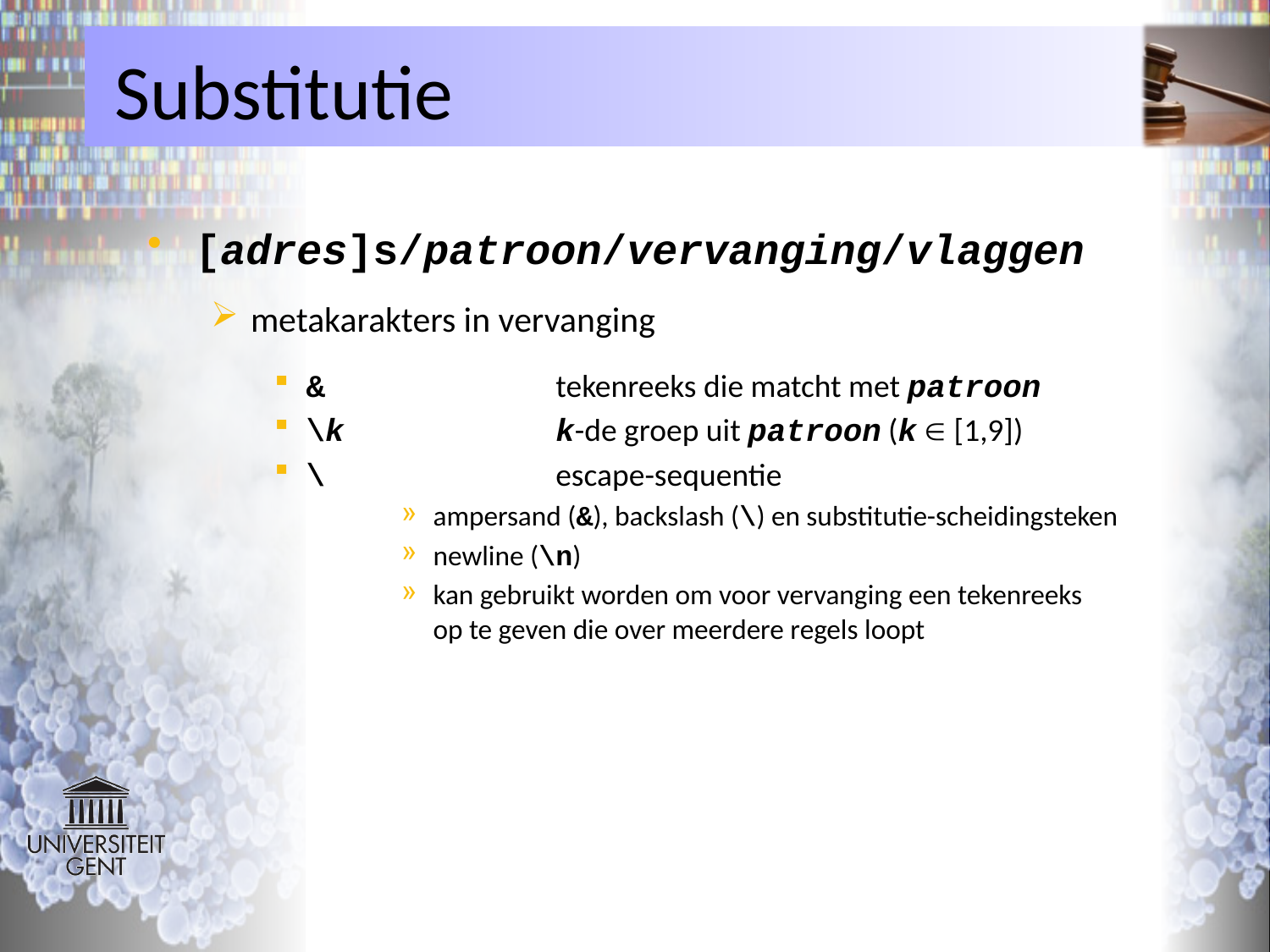

# Substitutie
[adres]s/patroon/vervanging/vlaggen
metakarakters in vervanging

&	tekenreeks die matcht met patroon
\k	k-de groep uit patroon (k ∈ [1,9])
\	escape-sequentie
ampersand (&), backslash (\) en substitutie-scheidingsteken
newline (\n)
kan gebruikt worden om voor vervanging een tekenreeks
op te geven die over meerdere regels loopt